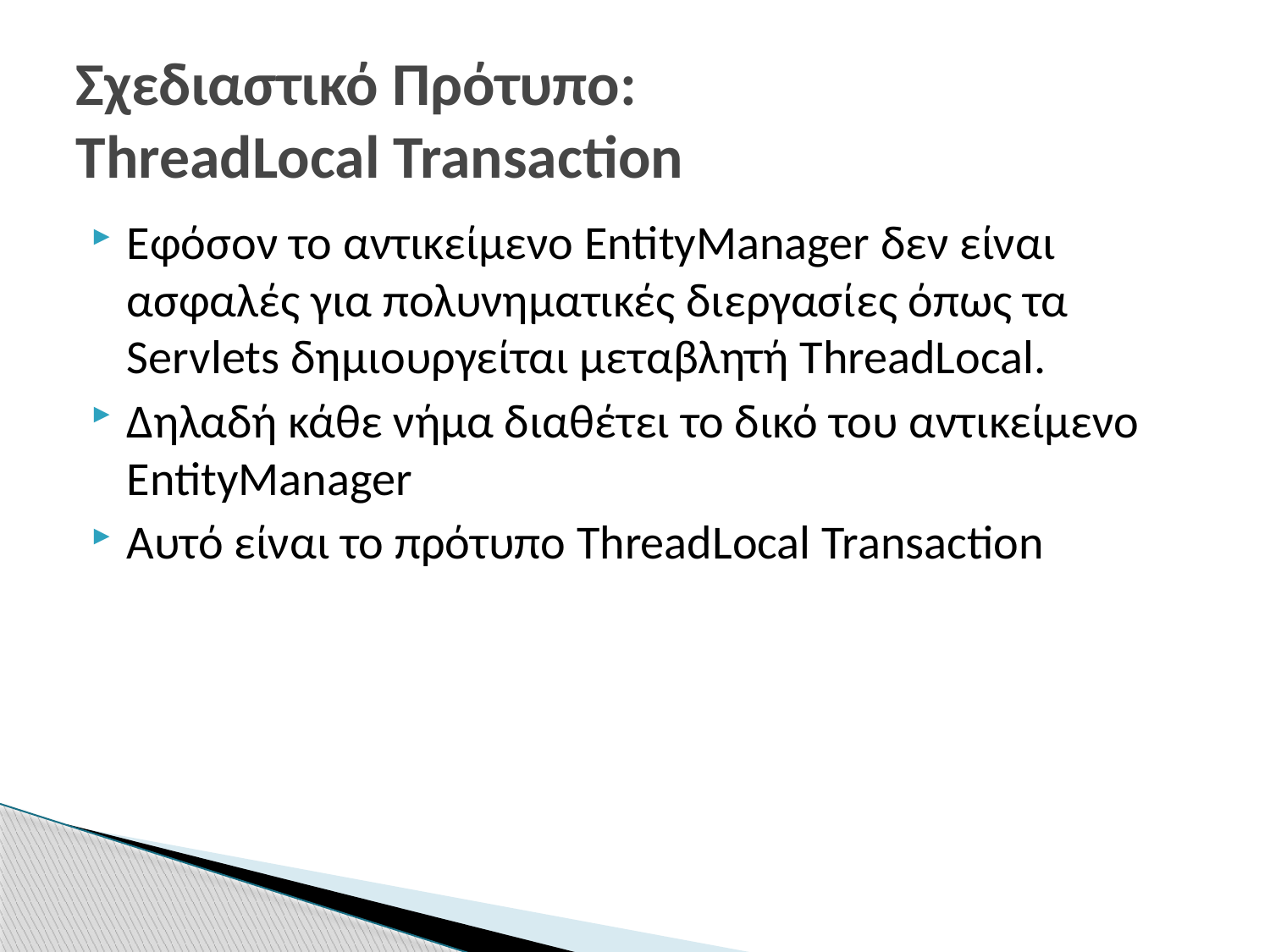

# Σχεδιαστικό Πρότυπο: ThreadLocal Transaction
Εφόσον το αντικείμενο EntityManager δεν είναι ασφαλές για πολυνηματικές διεργασίες όπως τα Servlets δημιουργείται μεταβλητή ThreadLocal.
Δηλαδή κάθε νήμα διαθέτει το δικό του αντικείμενο EntityManager
Αυτό είναι το πρότυπο ThreadLocal Transaction